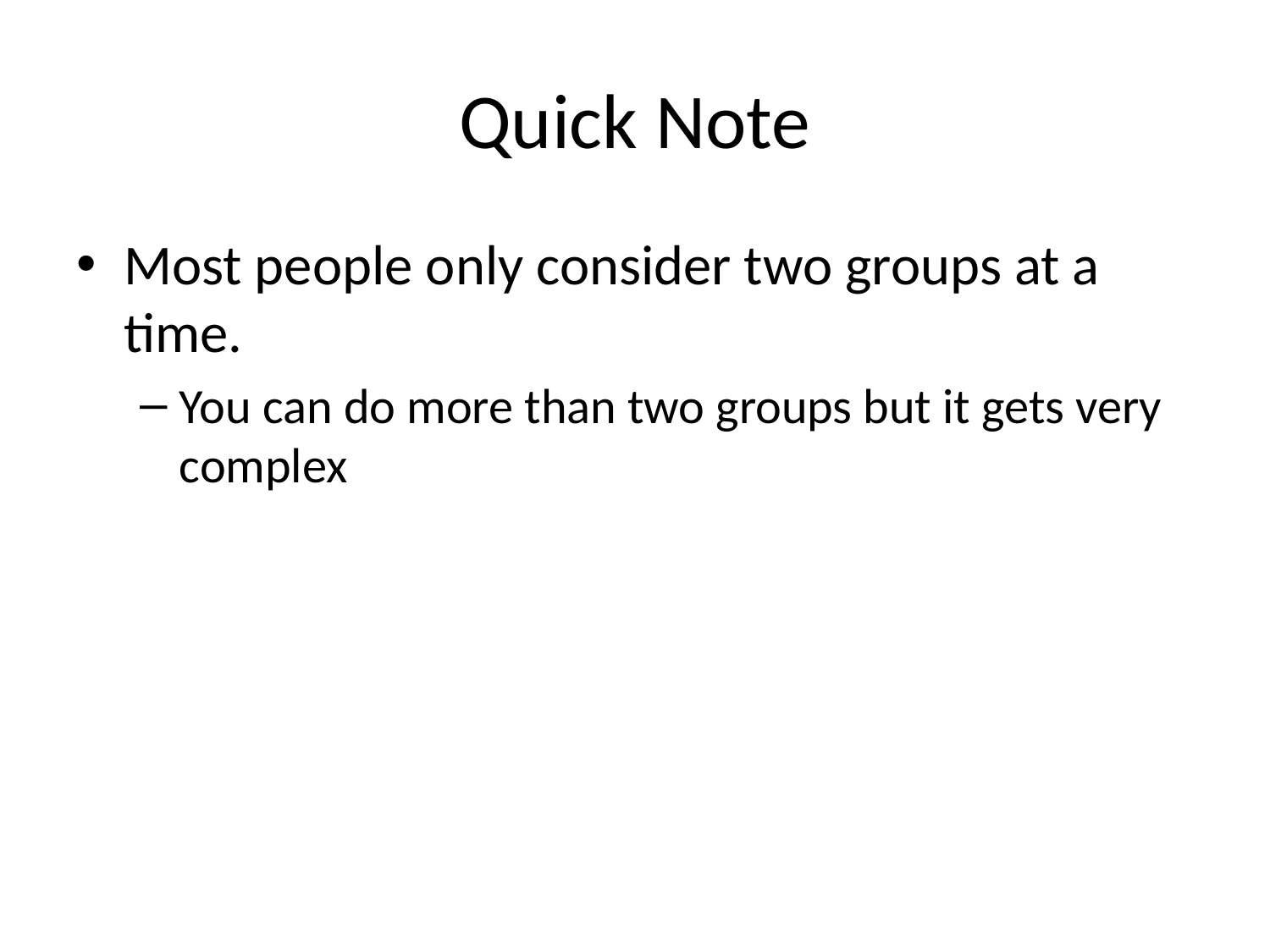

# Quick Note
Most people only consider two groups at a time.
You can do more than two groups but it gets very complex